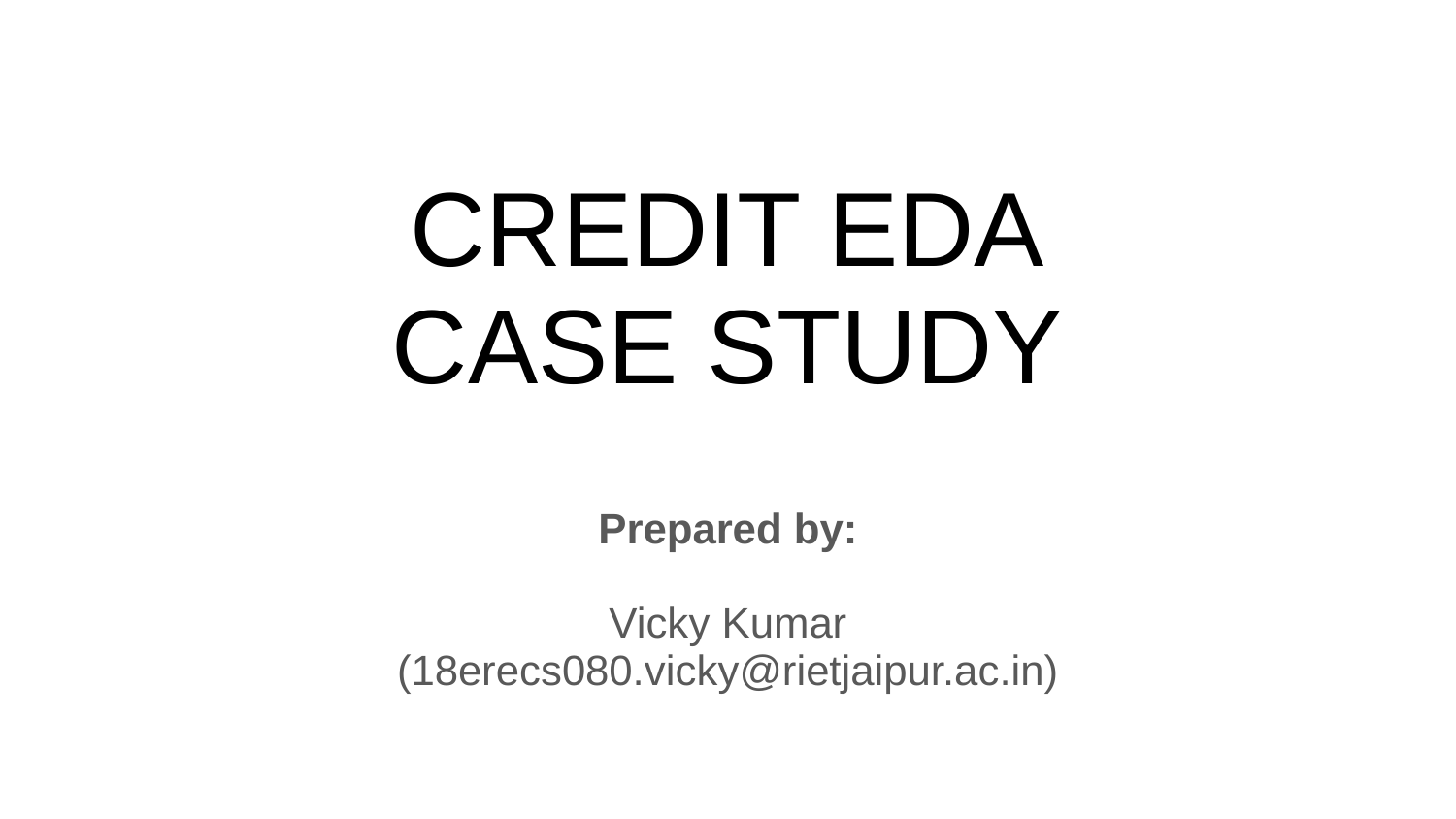

# CREDIT EDA
CASE STUDY
Prepared by:

Vicky Kumar
(18erecs080.vicky@rietjaipur.ac.in)